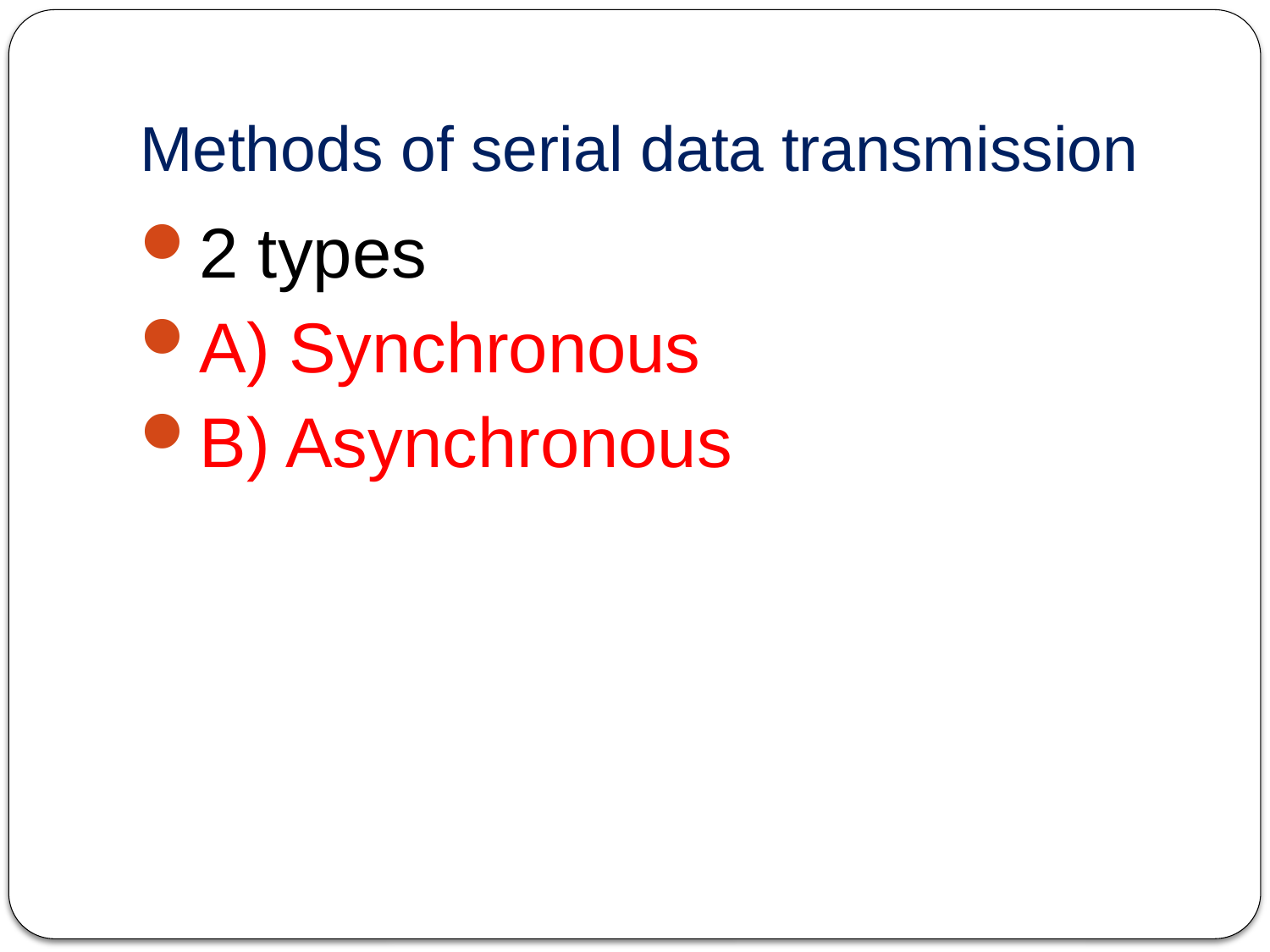

# Methods of serial data transmission
2 types
A) Synchronous
B) Asynchronous